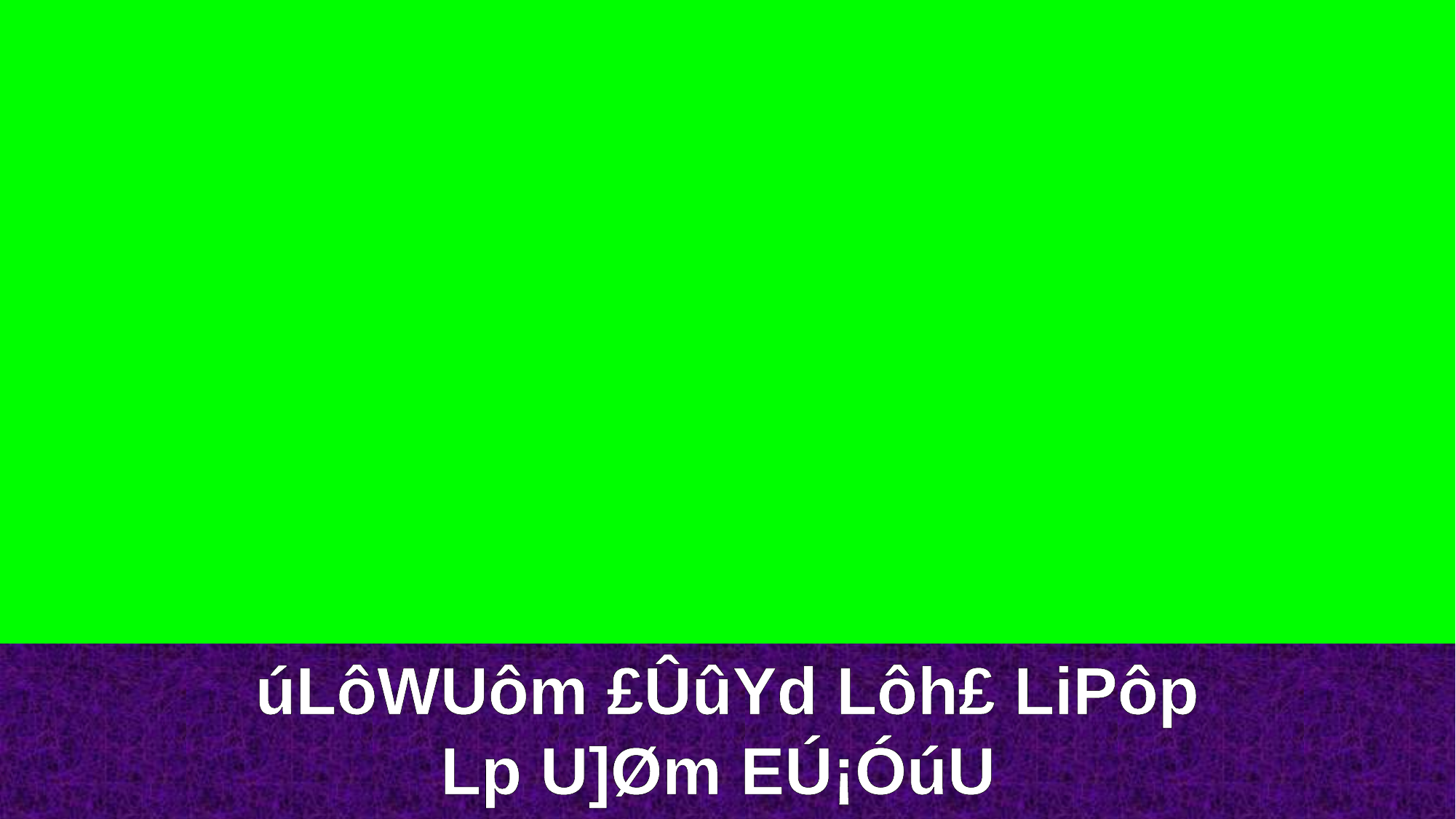

úLôWUôm £ÛûYd Lôh£ LiPôp Lp U]Øm EÚ¡ÓúU